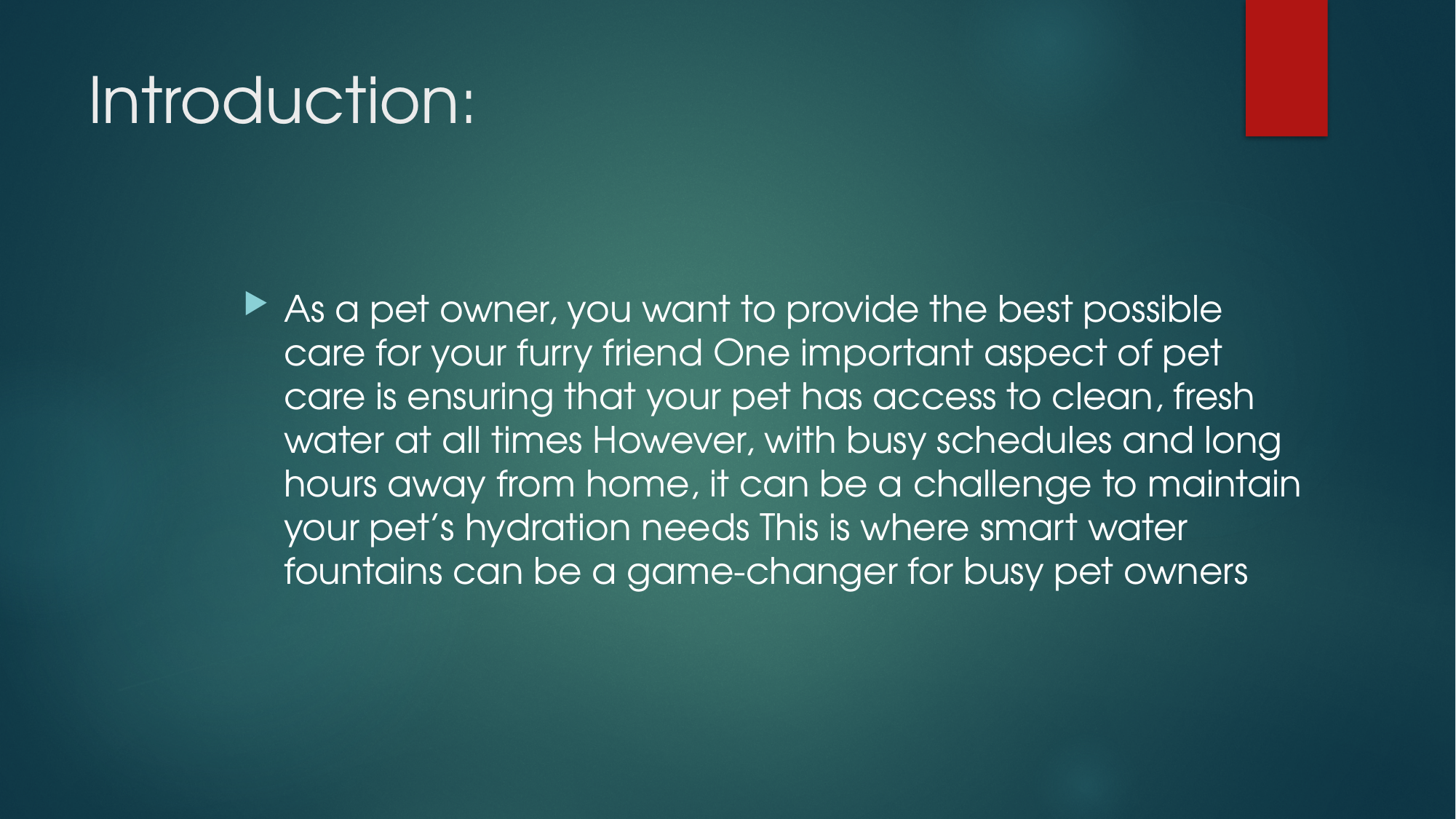

# Introduction:

As a pet owner, you want to provide the best possible care for your furry friend One important aspect of pet care is ensuring that your pet has access to clean, fresh water at all times However, with busy schedules and long hours away from home, it can be a challenge to maintain your pet’s hydration needs This is where smart water fountains can be a game-changer for busy pet owners